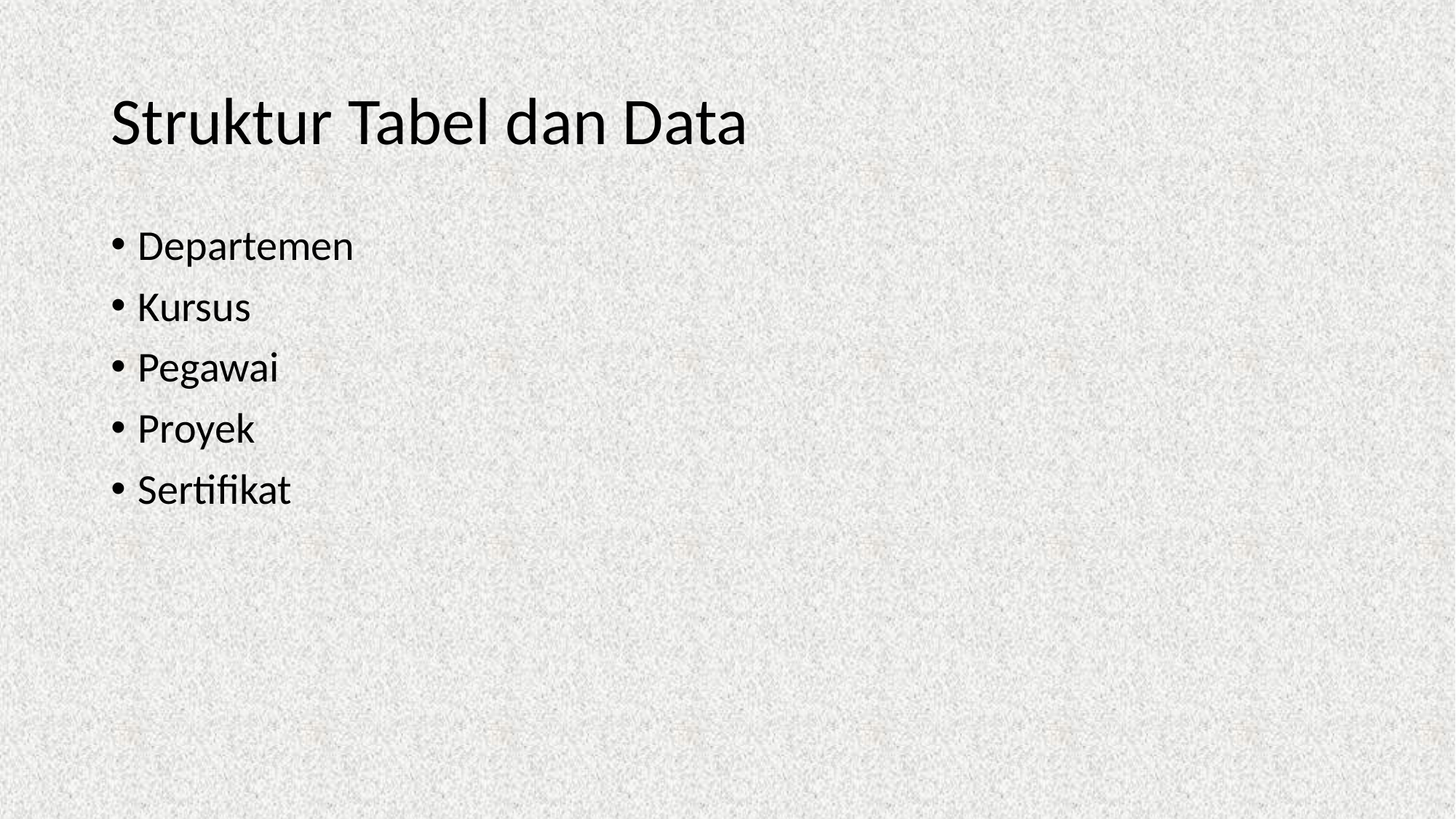

# Struktur Tabel dan Data
Departemen
Kursus
Pegawai
Proyek
Sertifikat